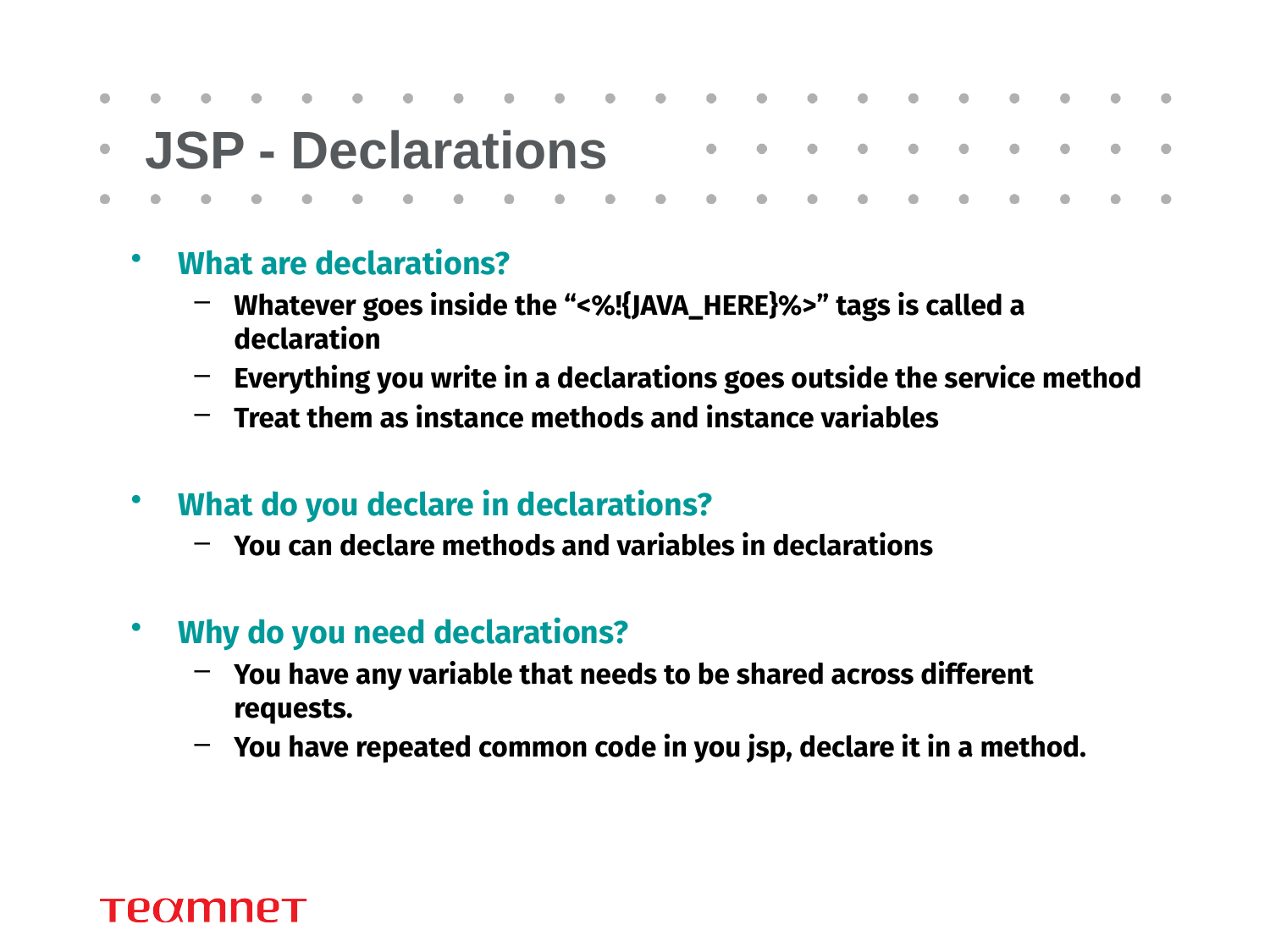

JSP - Declarations

What are declarations?
Whatever goes inside the “<%!{JAVA_HERE}%>” tags is called a declaration
Everything you write in a declarations goes outside the service method
Treat them as instance methods and instance variables

What do you declare in declarations?
You can declare methods and variables in declarations

Why do you need declarations?
You have any variable that needs to be shared across different requests.
You have repeated common code in you jsp, declare it in a method.